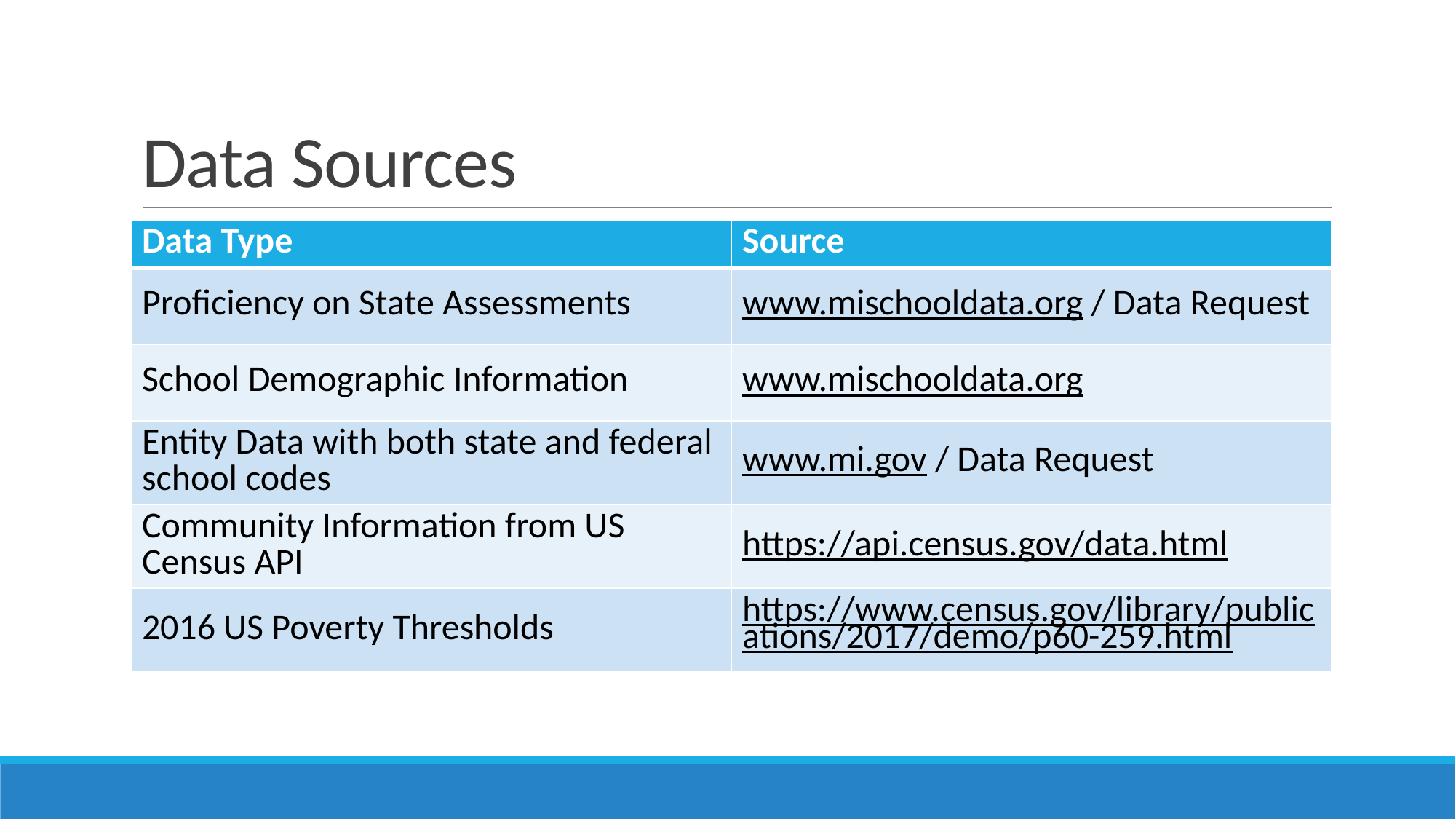

# Data Sources
| Data Type | Source |
| --- | --- |
| Proficiency on State Assessments | www.mischooldata.org / Data Request |
| School Demographic Information | www.mischooldata.org |
| Entity Data with both state and federal school codes | www.mi.gov / Data Request |
| Community Information from US Census API | https://api.census.gov/data.html |
| 2016 US Poverty Thresholds | https://www.census.gov/library/publications/2017/demo/p60-259.html |